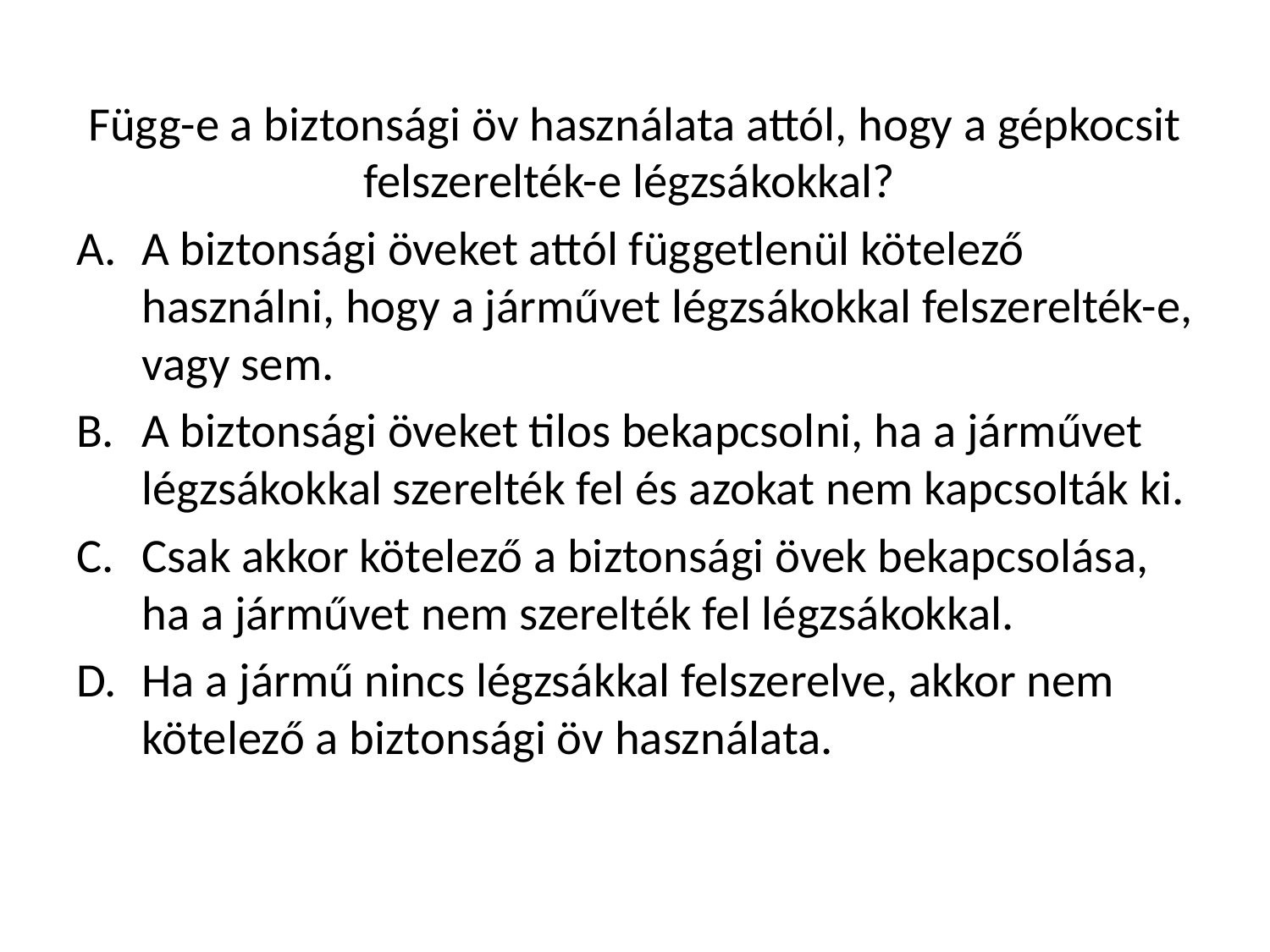

Függ-e a biztonsági öv használata attól, hogy a gépkocsit felszerelték-e légzsákokkal?
A biztonsági öveket attól függetlenül kötelező használni, hogy a járművet légzsákokkal felszerelték-e, vagy sem.
A biztonsági öveket tilos bekapcsolni, ha a járművet légzsákokkal szerelték fel és azokat nem kapcsolták ki.
Csak akkor kötelező a biztonsági övek bekapcsolása, ha a járművet nem szerelték fel légzsákokkal.
Ha a jármű nincs légzsákkal felszerelve, akkor nem kötelező a biztonsági öv használata.